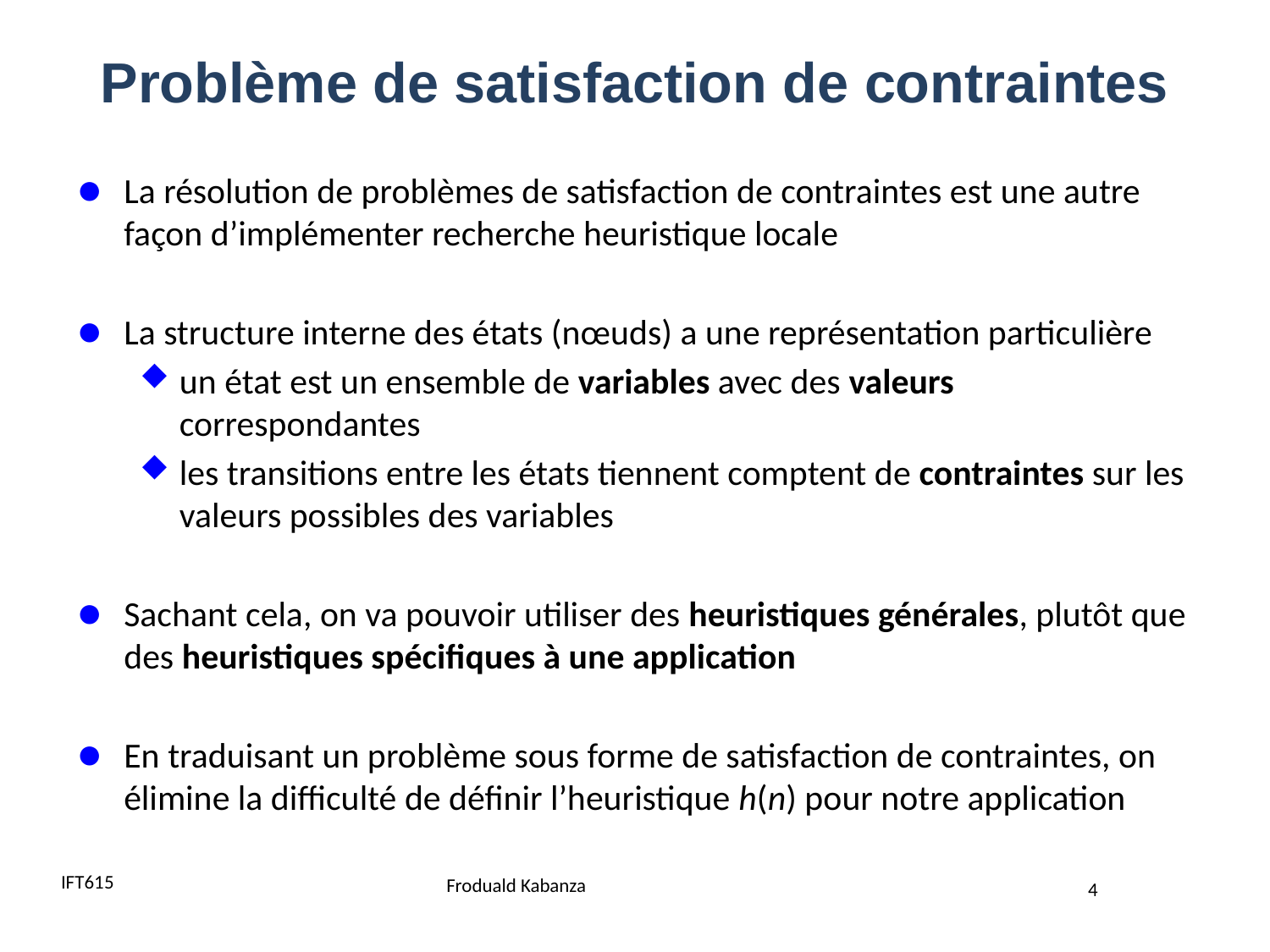

# Problème de satisfaction de contraintes
La résolution de problèmes de satisfaction de contraintes est une autre façon d’implémenter recherche heuristique locale

La structure interne des états (nœuds) a une représentation particulière
un état est un ensemble de variables avec des valeurs correspondantes
les transitions entre les états tiennent comptent de contraintes sur les valeurs possibles des variables

Sachant cela, on va pouvoir utiliser des heuristiques générales, plutôt que des heuristiques spécifiques à une application

En traduisant un problème sous forme de satisfaction de contraintes, on élimine la difficulté de définir l’heuristique h(n) pour notre application
IFT615
Froduald Kabanza
4